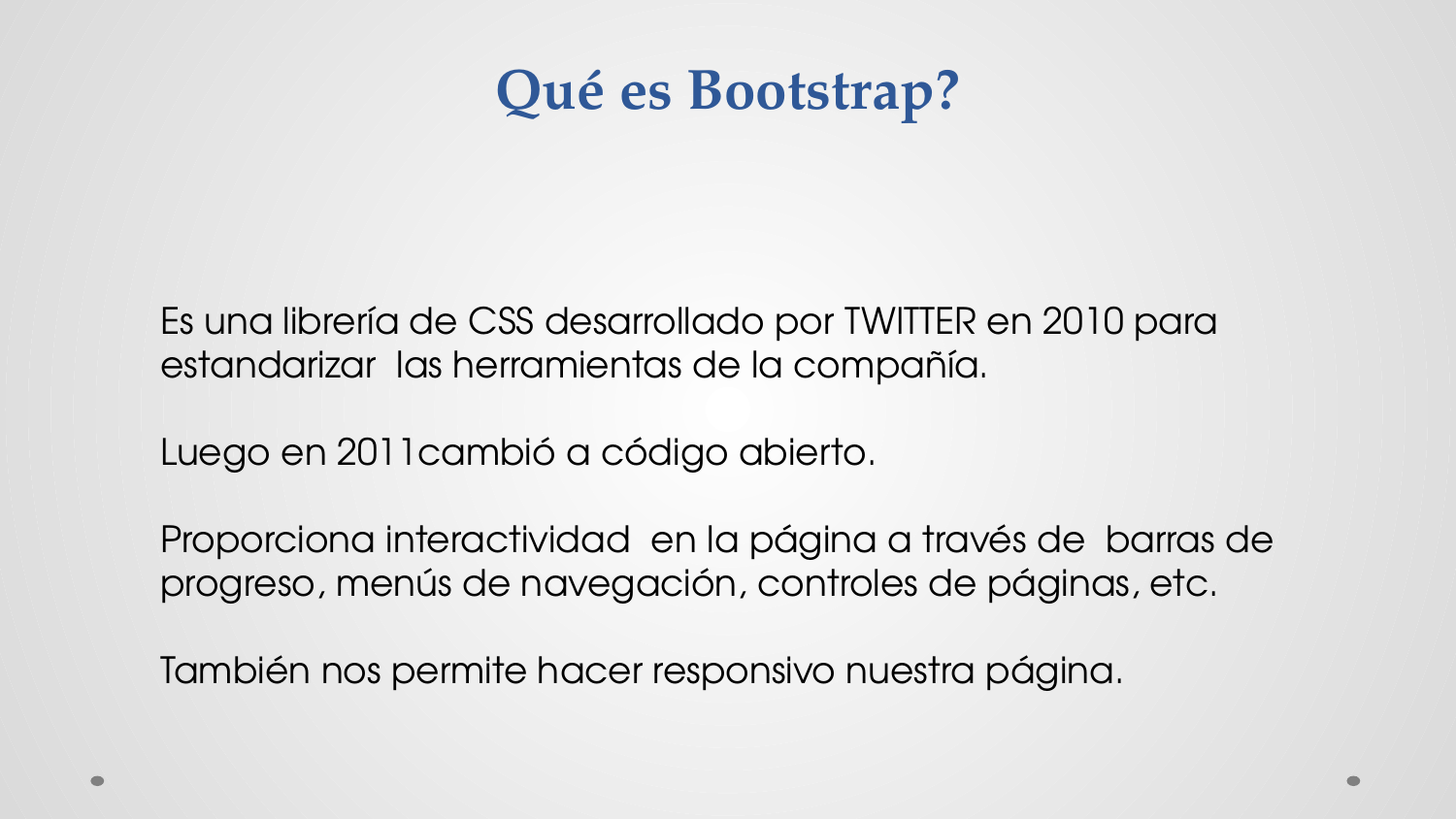

Qué es Bootstrap?
Es una librería de CSS desarrollado por TWITTER en 2010 para estandarizar  las herramientas de la compañía.

Luego en 2011cambió a código abierto.

Proporciona interactividad  en la página a través de  barras de progreso, menús de navegación, controles de páginas, etc.

También nos permite hacer responsivo nuestra página.